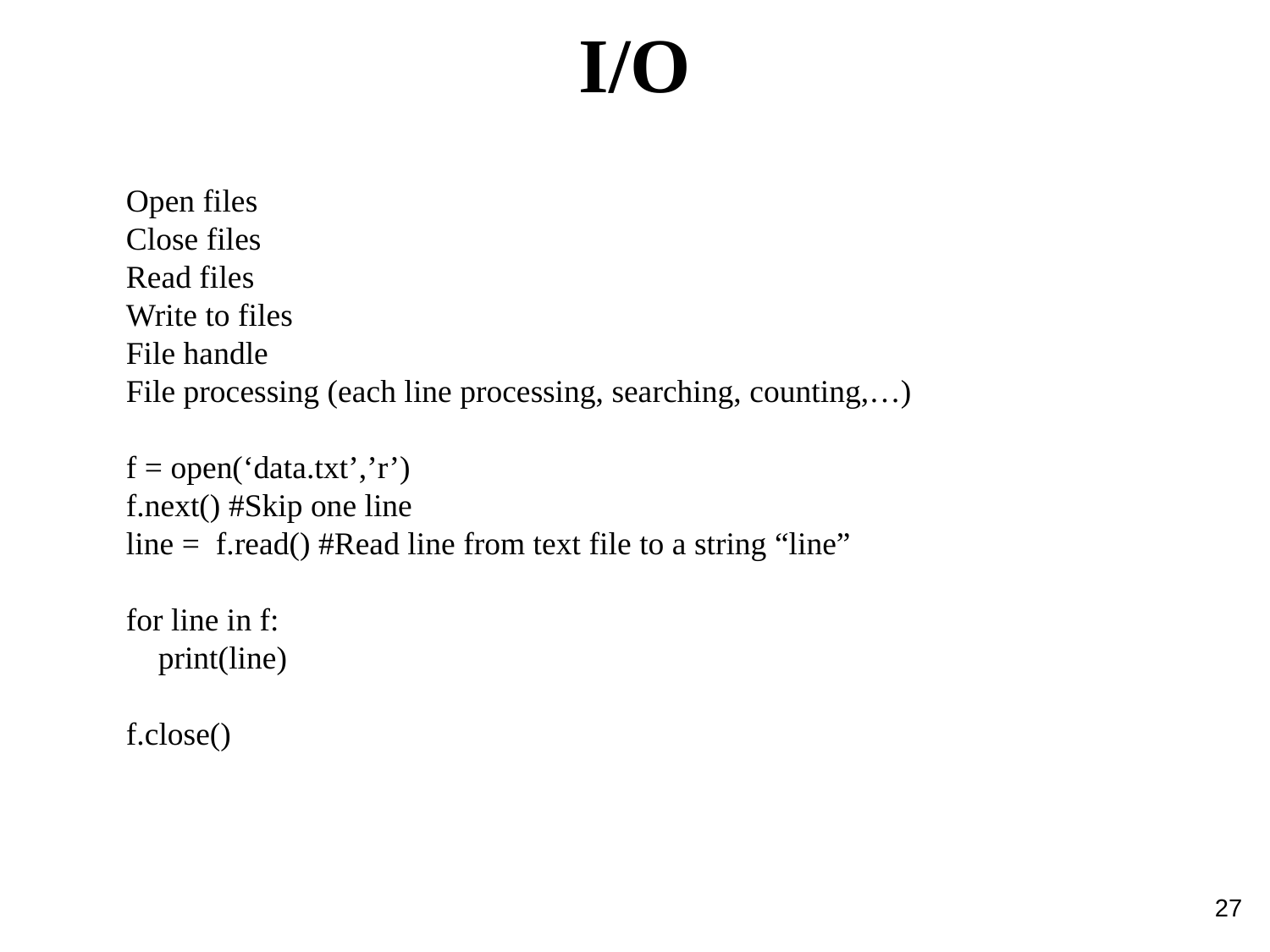

I/O
Open files
Close files
Read files
Write to files
File handle
File processing (each line processing, searching, counting,…)

f = open(‘data.txt’,’r’)
f.next() #Skip one line
line =  f.read() #Read line from text file to a string “line”

for line in f:
    print(line)

f.close()
27